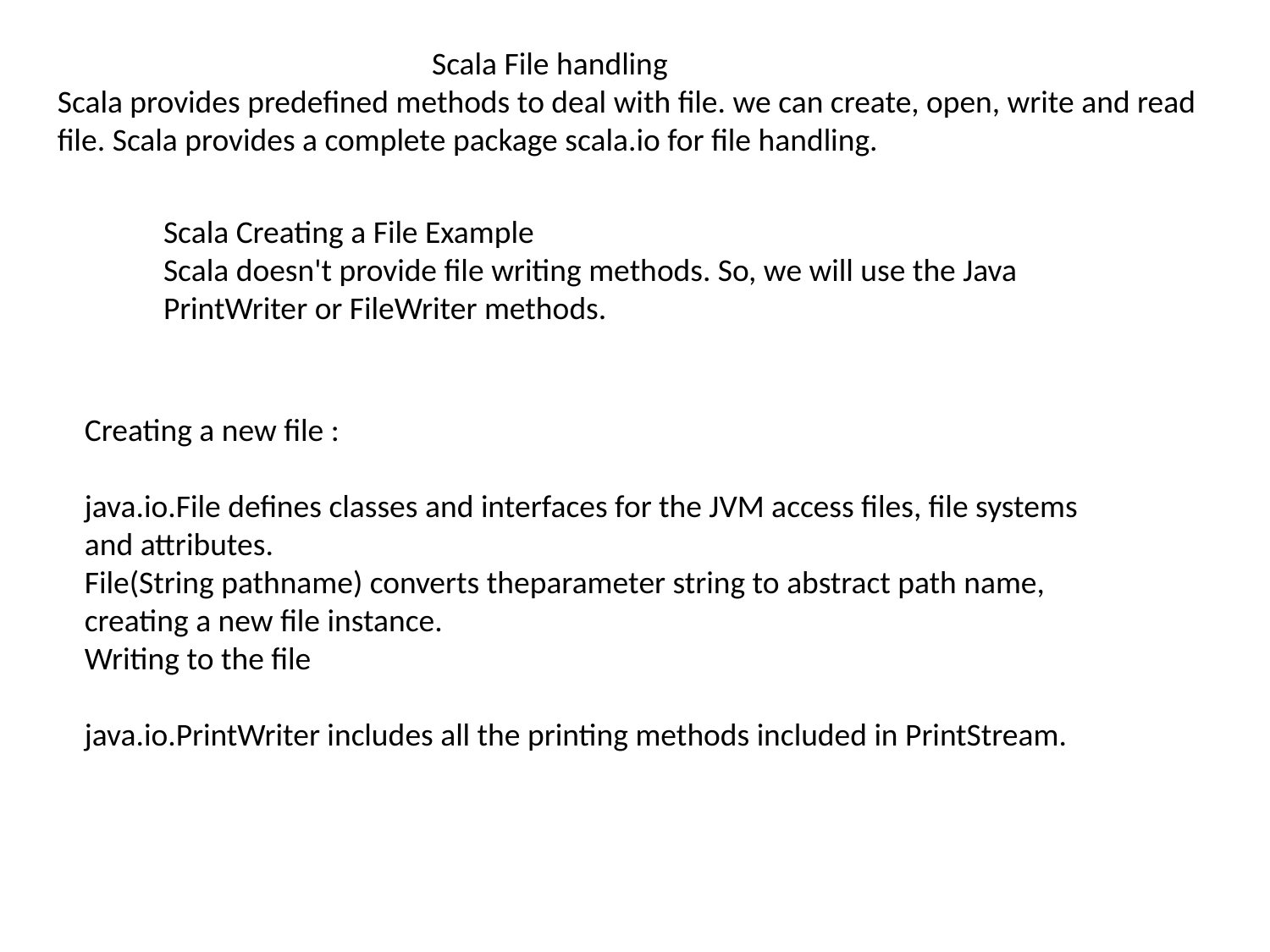

Scala File handling
Scala provides predefined methods to deal with file. we can create, open, write and read file. Scala provides a complete package scala.io for file handling.
Scala Creating a File Example
Scala doesn't provide file writing methods. So, we will use the Java PrintWriter or FileWriter methods.
Creating a new file :

java.io.File defines classes and interfaces for the JVM access files, file systems and attributes.
File(String pathname) converts theparameter string to abstract path name, creating a new file instance.
Writing to the file

java.io.PrintWriter includes all the printing methods included in PrintStream.